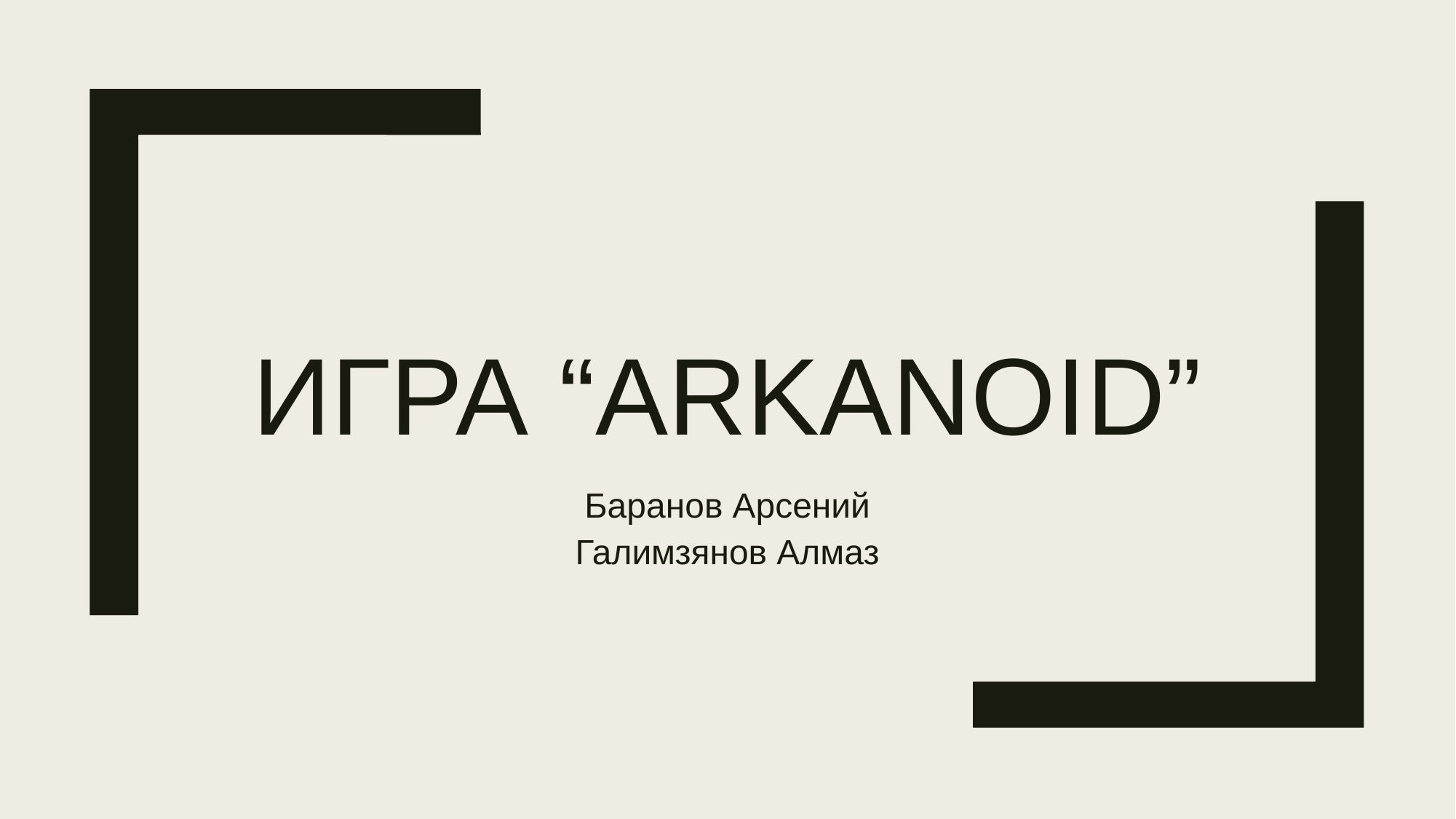

# Игра “ARKanoid”
Баранов Арсений
Галимзянов Алмаз